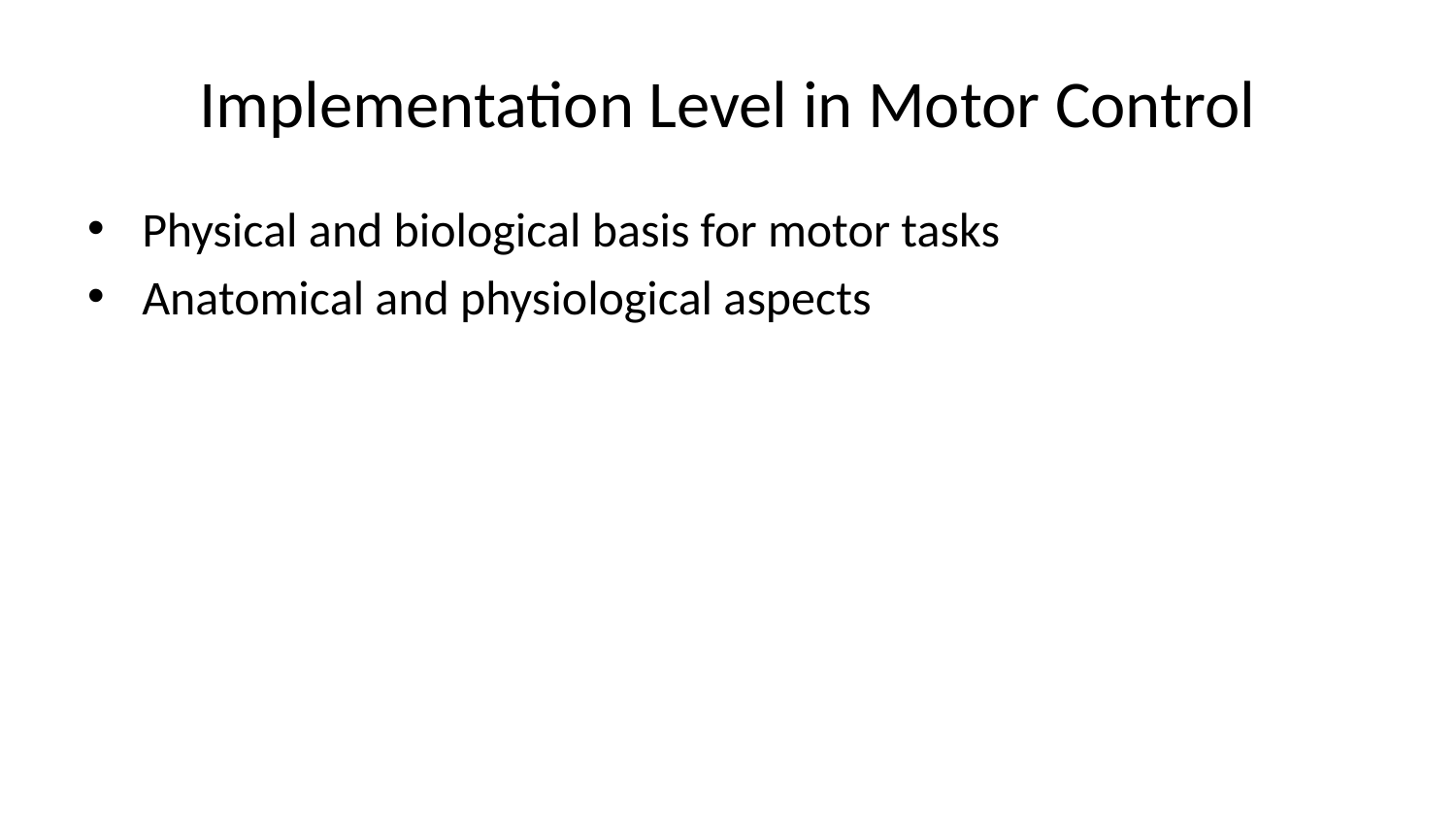

# Implementation Level in Motor Control
Physical and biological basis for motor tasks
Anatomical and physiological aspects